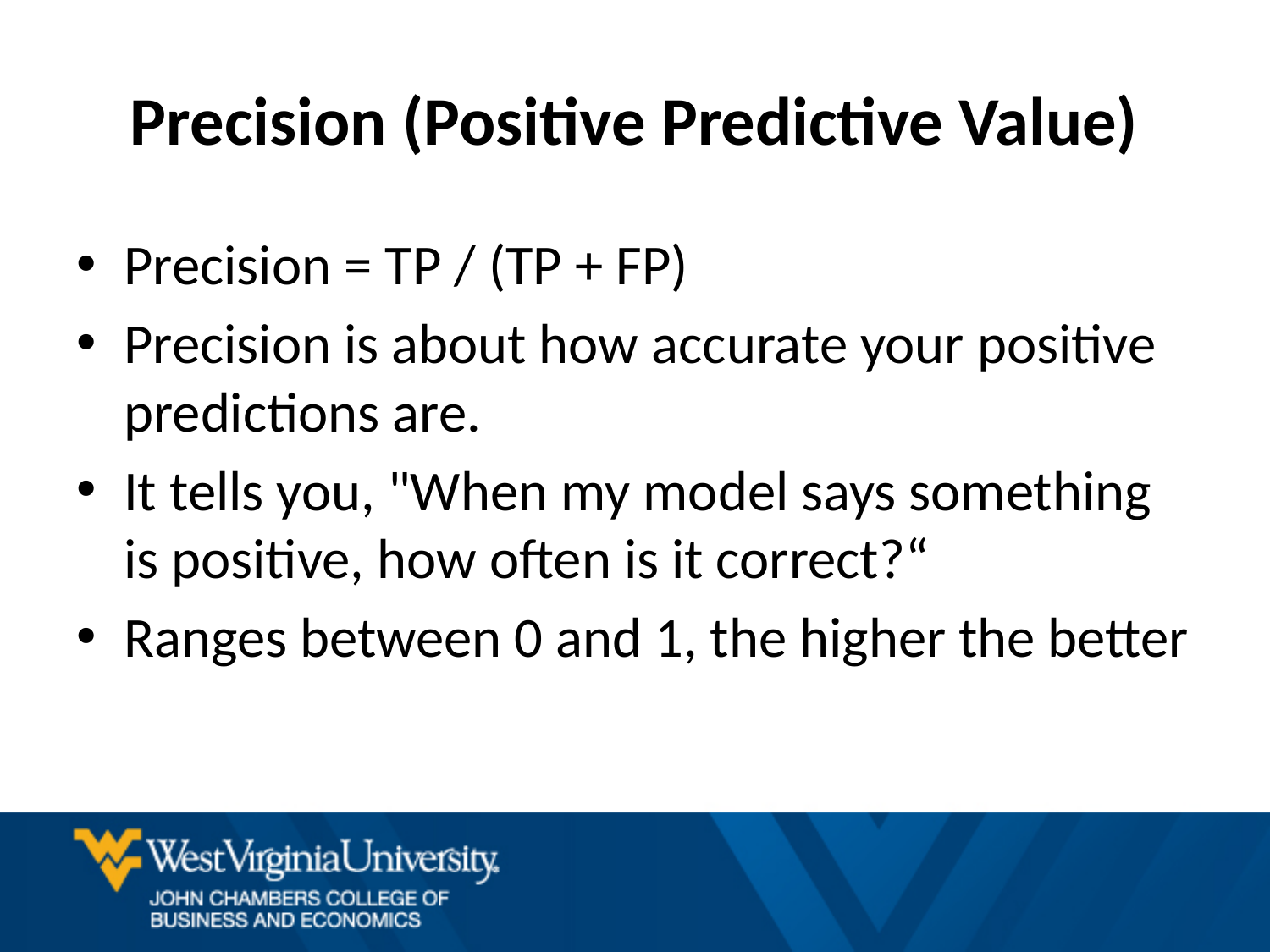

# Precision (Positive Predictive Value)
Precision = TP / (TP + FP)
Precision is about how accurate your positive predictions are.
It tells you, "When my model says something is positive, how often is it correct?“
Ranges between 0 and 1, the higher the better